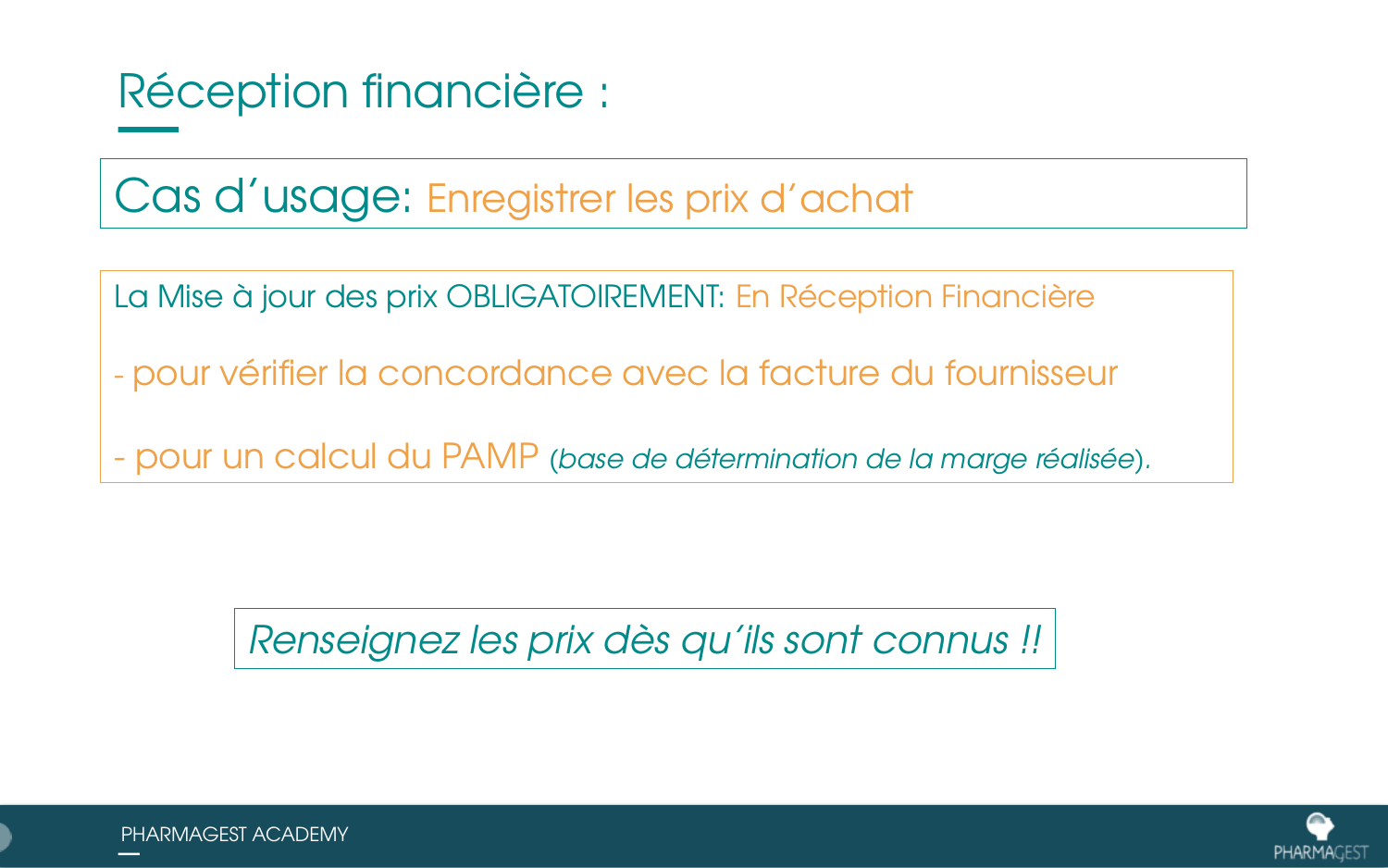

# Réception financière :
Cas d’usage: Enregistrer les prix d’achat
La Mise à jour des prix OBLIGATOIREMENT: En Réception Financière
- pour vérifier la concordance avec la facture du fournisseur
- pour un calcul du PAMP (base de détermination de la marge réalisée).
Renseignez les prix dès qu’ils sont connus !!